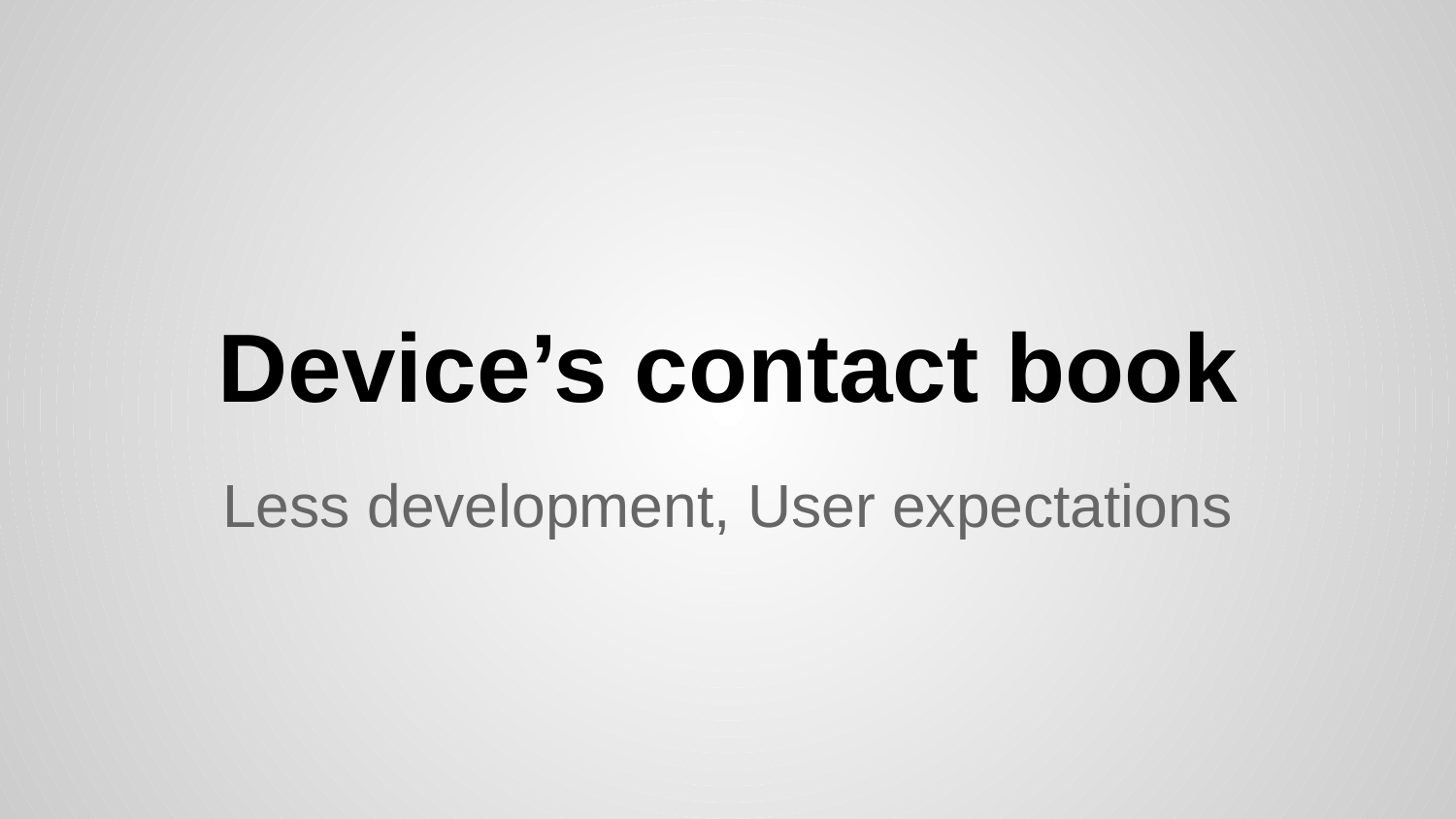

# Device’s contact book
Less development, User expectations